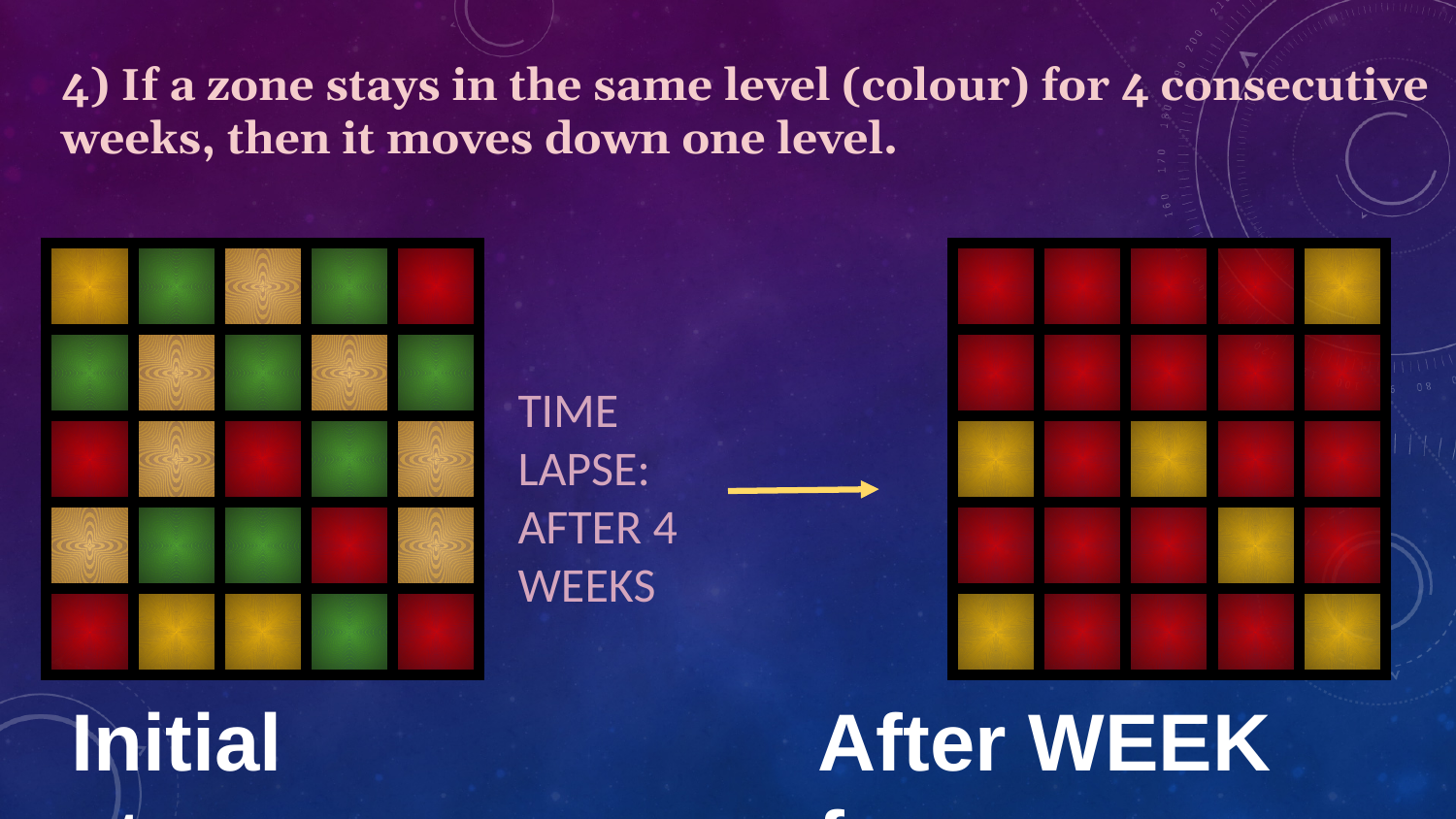

4) If a zone stays in the same level (colour) for 4 consecutive weeks, then it moves down one level.
|  |  |  |  |  |
| --- | --- | --- | --- | --- |
|  |  |  |  |  |
|  |  |  |  |  |
|  |  |  |  |  |
|  |  |  |  |  |
|  |  |  |  |  |
| --- | --- | --- | --- | --- |
|  |  |  |  |  |
|  |  |  |  |  |
|  |  |  |  |  |
|  |  |  |  |  |
TIME LAPSE:
AFTER 4 WEEKS
Initial stage:
After WEEK  four: